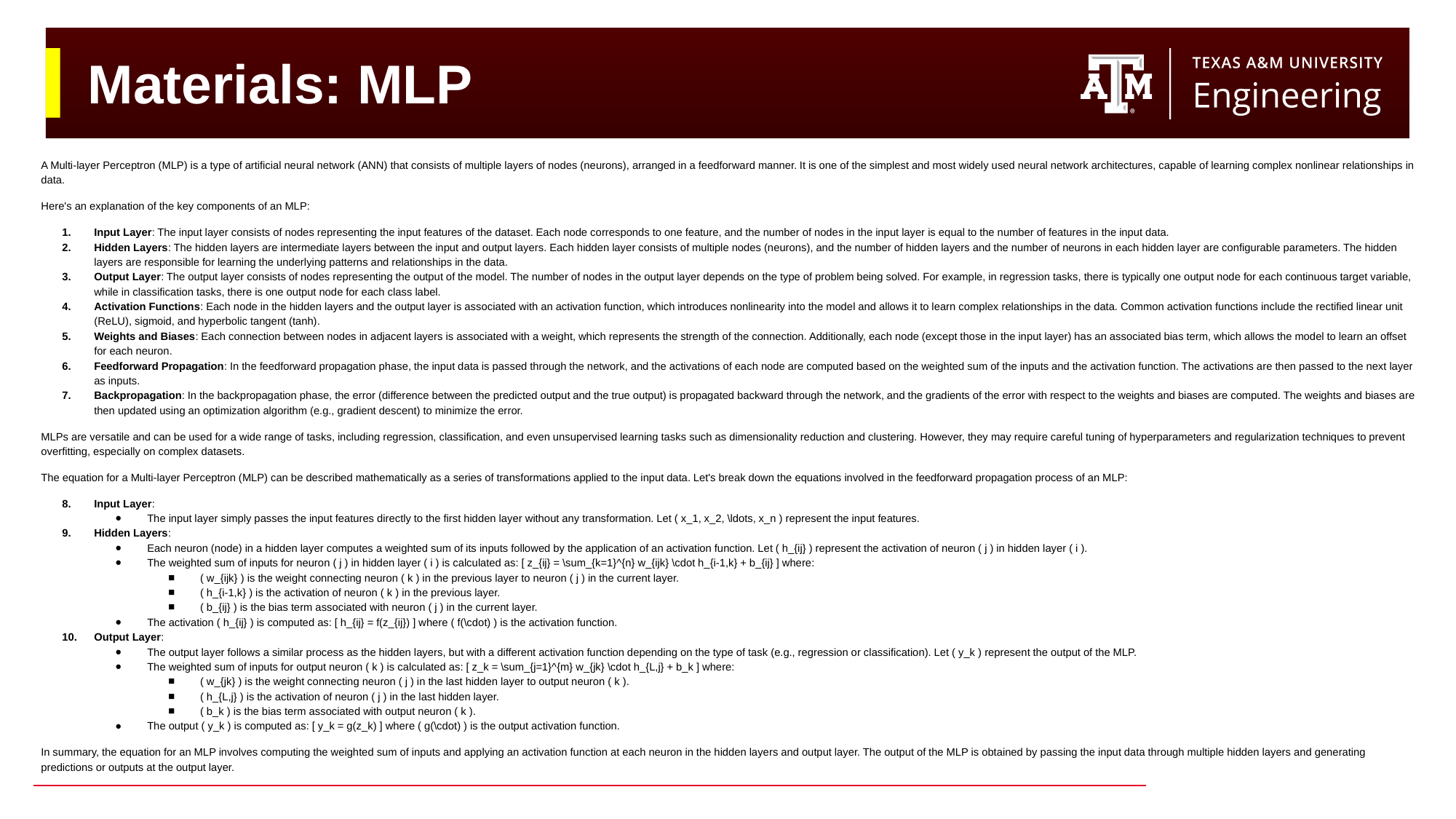

# Materials: MLP
A Multi-layer Perceptron (MLP) is a type of artificial neural network (ANN) that consists of multiple layers of nodes (neurons), arranged in a feedforward manner. It is one of the simplest and most widely used neural network architectures, capable of learning complex nonlinear relationships in data.
Here's an explanation of the key components of an MLP:
Input Layer: The input layer consists of nodes representing the input features of the dataset. Each node corresponds to one feature, and the number of nodes in the input layer is equal to the number of features in the input data.
Hidden Layers: The hidden layers are intermediate layers between the input and output layers. Each hidden layer consists of multiple nodes (neurons), and the number of hidden layers and the number of neurons in each hidden layer are configurable parameters. The hidden layers are responsible for learning the underlying patterns and relationships in the data.
Output Layer: The output layer consists of nodes representing the output of the model. The number of nodes in the output layer depends on the type of problem being solved. For example, in regression tasks, there is typically one output node for each continuous target variable, while in classification tasks, there is one output node for each class label.
Activation Functions: Each node in the hidden layers and the output layer is associated with an activation function, which introduces nonlinearity into the model and allows it to learn complex relationships in the data. Common activation functions include the rectified linear unit (ReLU), sigmoid, and hyperbolic tangent (tanh).
Weights and Biases: Each connection between nodes in adjacent layers is associated with a weight, which represents the strength of the connection. Additionally, each node (except those in the input layer) has an associated bias term, which allows the model to learn an offset for each neuron.
Feedforward Propagation: In the feedforward propagation phase, the input data is passed through the network, and the activations of each node are computed based on the weighted sum of the inputs and the activation function. The activations are then passed to the next layer as inputs.
Backpropagation: In the backpropagation phase, the error (difference between the predicted output and the true output) is propagated backward through the network, and the gradients of the error with respect to the weights and biases are computed. The weights and biases are then updated using an optimization algorithm (e.g., gradient descent) to minimize the error.
MLPs are versatile and can be used for a wide range of tasks, including regression, classification, and even unsupervised learning tasks such as dimensionality reduction and clustering. However, they may require careful tuning of hyperparameters and regularization techniques to prevent overfitting, especially on complex datasets.
The equation for a Multi-layer Perceptron (MLP) can be described mathematically as a series of transformations applied to the input data. Let's break down the equations involved in the feedforward propagation process of an MLP:
Input Layer:
The input layer simply passes the input features directly to the first hidden layer without any transformation. Let ( x_1, x_2, \ldots, x_n ) represent the input features.
Hidden Layers:
Each neuron (node) in a hidden layer computes a weighted sum of its inputs followed by the application of an activation function. Let ( h_{ij} ) represent the activation of neuron ( j ) in hidden layer ( i ).
The weighted sum of inputs for neuron ( j ) in hidden layer ( i ) is calculated as: [ z_{ij} = \sum_{k=1}^{n} w_{ijk} \cdot h_{i-1,k} + b_{ij} ] where:
( w_{ijk} ) is the weight connecting neuron ( k ) in the previous layer to neuron ( j ) in the current layer.
( h_{i-1,k} ) is the activation of neuron ( k ) in the previous layer.
( b_{ij} ) is the bias term associated with neuron ( j ) in the current layer.
The activation ( h_{ij} ) is computed as: [ h_{ij} = f(z_{ij}) ] where ( f(\cdot) ) is the activation function.
Output Layer:
The output layer follows a similar process as the hidden layers, but with a different activation function depending on the type of task (e.g., regression or classification). Let ( y_k ) represent the output of the MLP.
The weighted sum of inputs for output neuron ( k ) is calculated as: [ z_k = \sum_{j=1}^{m} w_{jk} \cdot h_{L,j} + b_k ] where:
( w_{jk} ) is the weight connecting neuron ( j ) in the last hidden layer to output neuron ( k ).
( h_{L,j} ) is the activation of neuron ( j ) in the last hidden layer.
( b_k ) is the bias term associated with output neuron ( k ).
The output ( y_k ) is computed as: [ y_k = g(z_k) ] where ( g(\cdot) ) is the output activation function.
In summary, the equation for an MLP involves computing the weighted sum of inputs and applying an activation function at each neuron in the hidden layers and output layer. The output of the MLP is obtained by passing the input data through multiple hidden layers and generating predictions or outputs at the output layer.